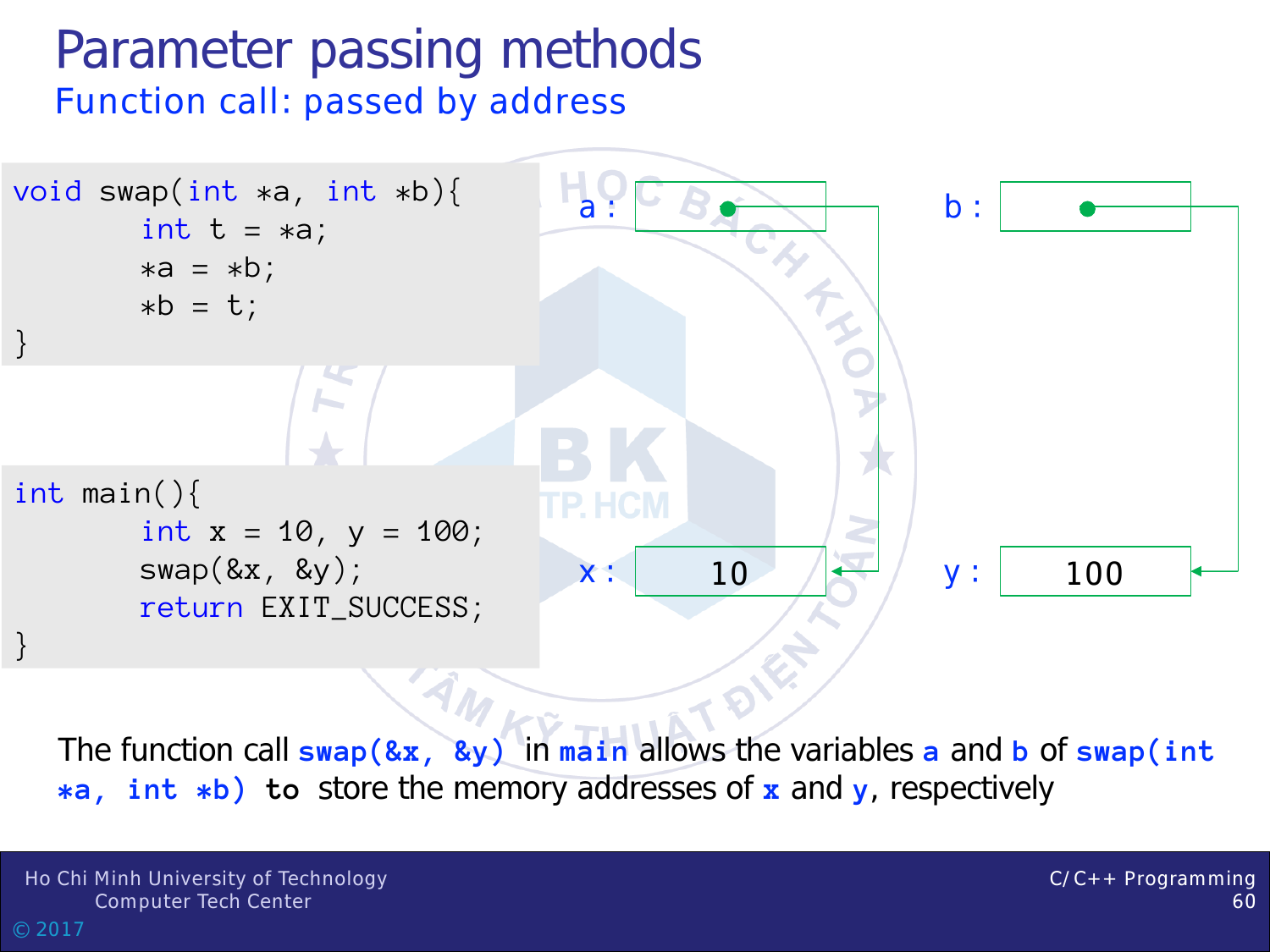

# Parameter passing methods Function call: passed by address
void swap(int *a, int *b){
	int t = *a;
	*a = *b;
	*b = t;
}
a :

b :

int main(){
	int x = 10, y = 100;
	swap(&x, &y);
	return EXIT_SUCCESS;
}
x :
10
y :
100
The function call swap(&x, &y) in main allows the variables a and b of swap(int *a, int *b) to store the memory addresses of x and y, respectively